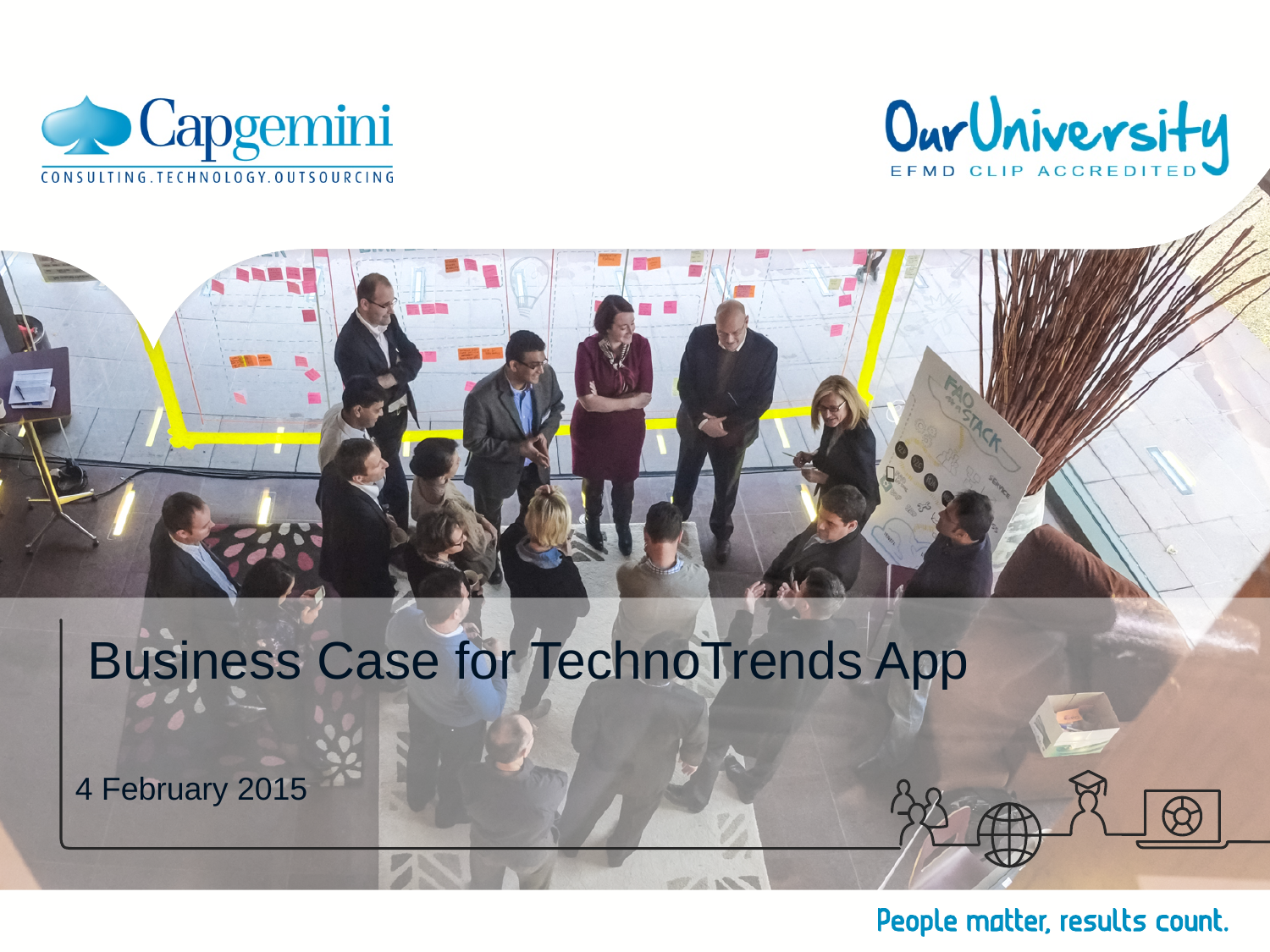

# Business Case for TechnoTrends App
4 February 2015